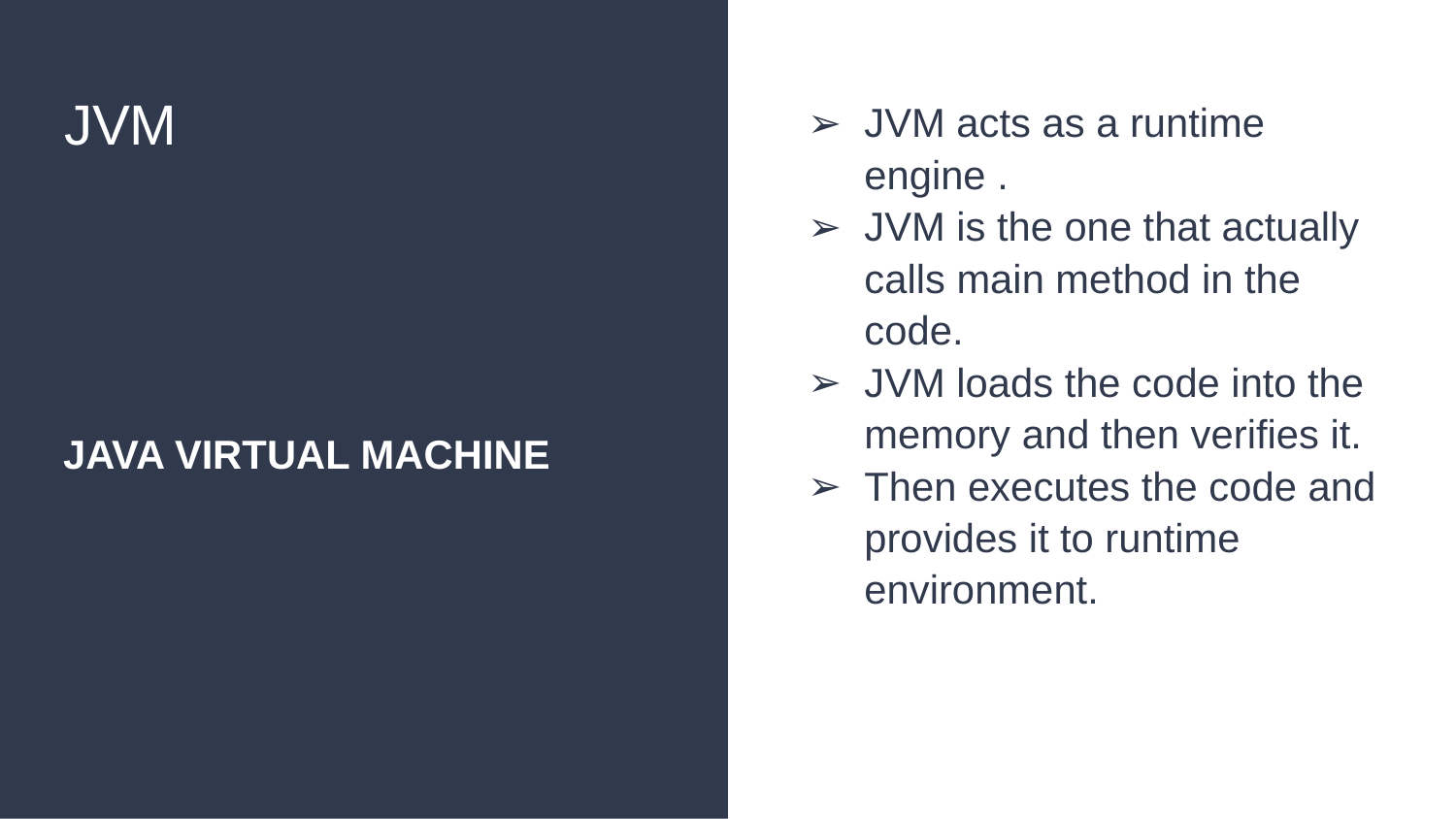

# JVM
JVM acts as a runtime engine .
JVM is the one that actually calls main method in the code.
JVM loads the code into the memory and then verifies it.
Then executes the code and provides it to runtime environment.
JAVA VIRTUAL MACHINE